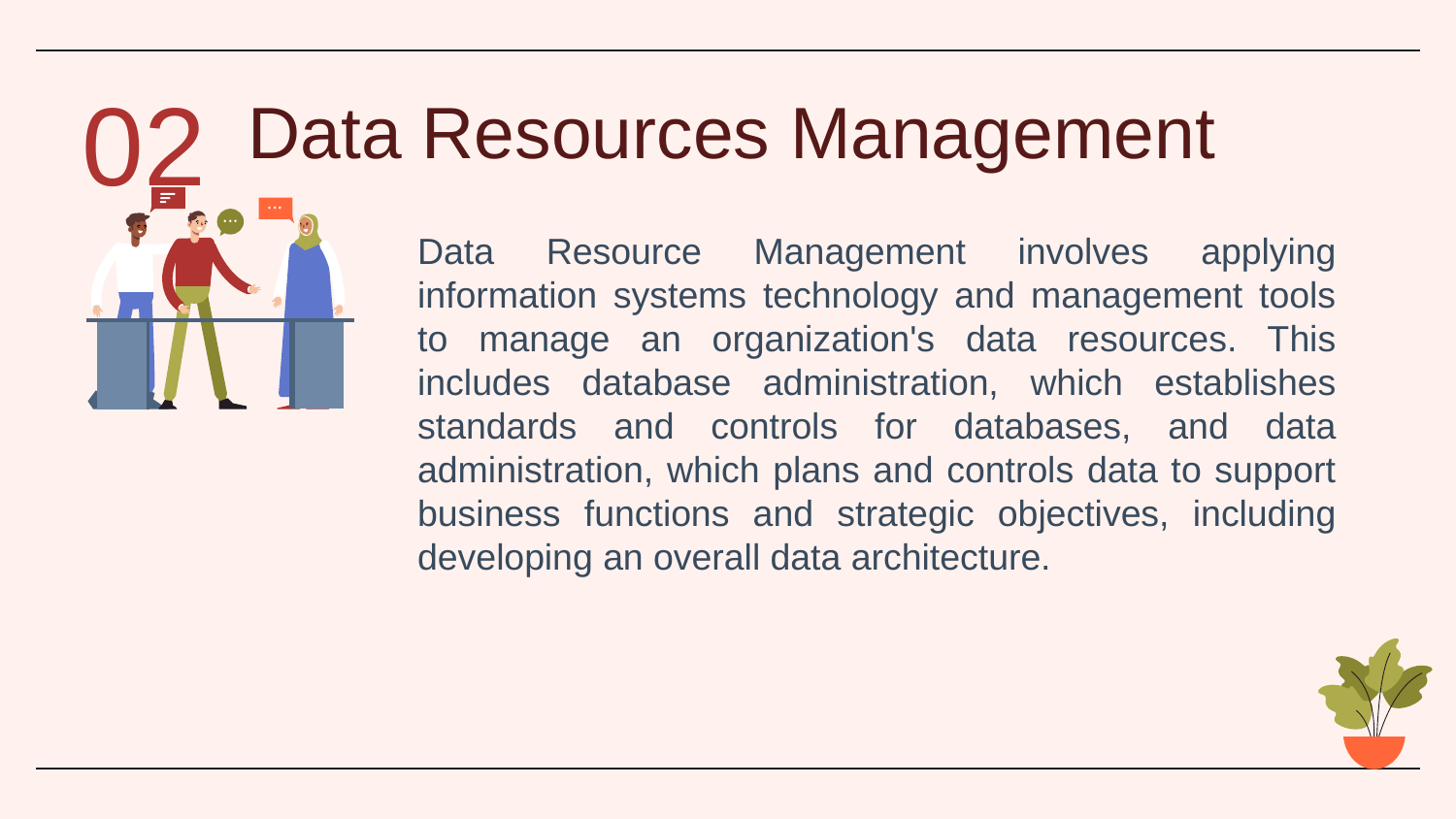

02
# Data Resources Management

Data Resource Management involves applying information systems technology and management tools to manage an organization's data resources. This includes database administration, which establishes standards and controls for databases, and data administration, which plans and controls data to support business functions and strategic objectives, including developing an overall data architecture.